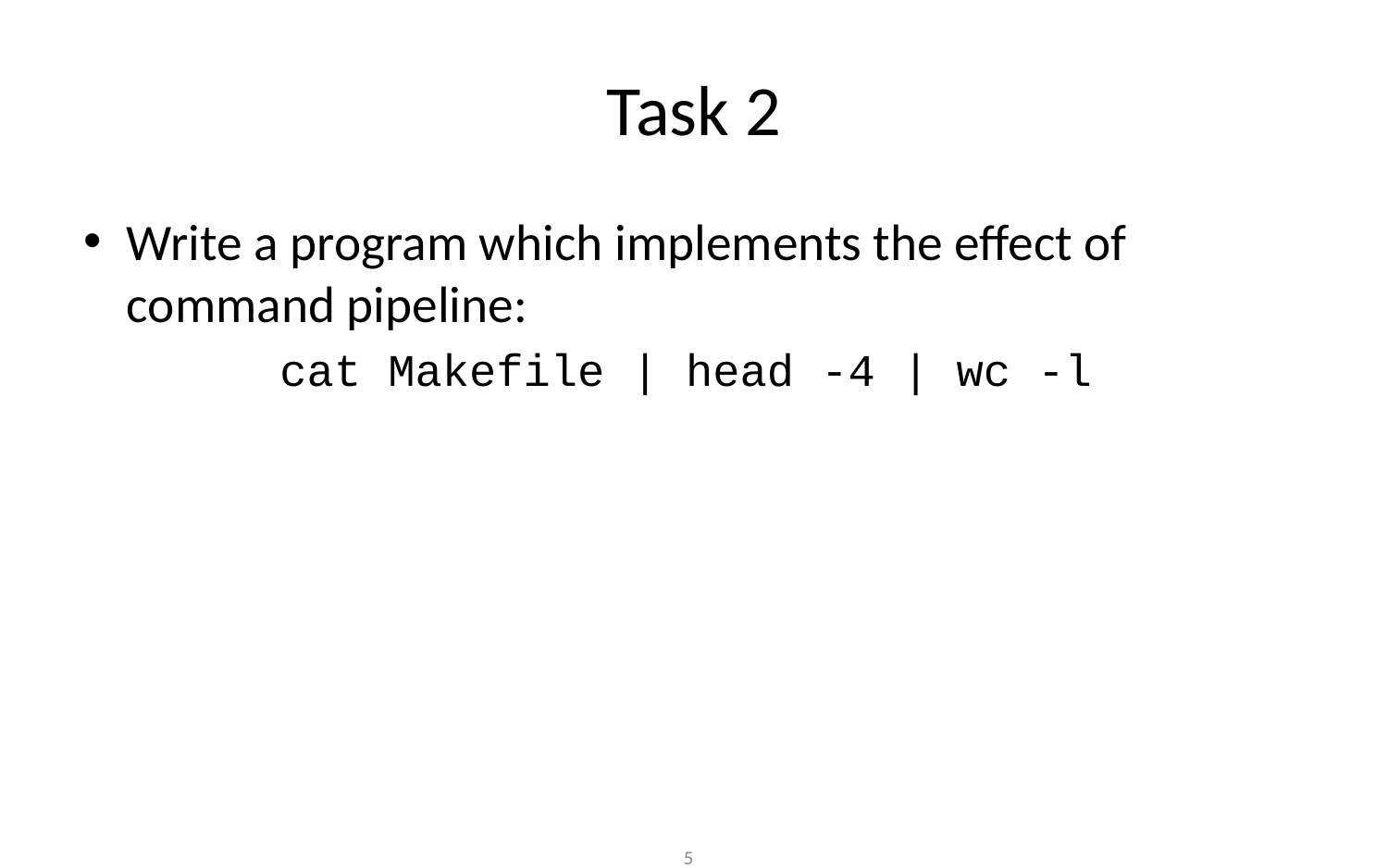

# Task 2
Write a program which implements the effect of command pipeline:
	cat Makefile | head -4 | wc -l
5